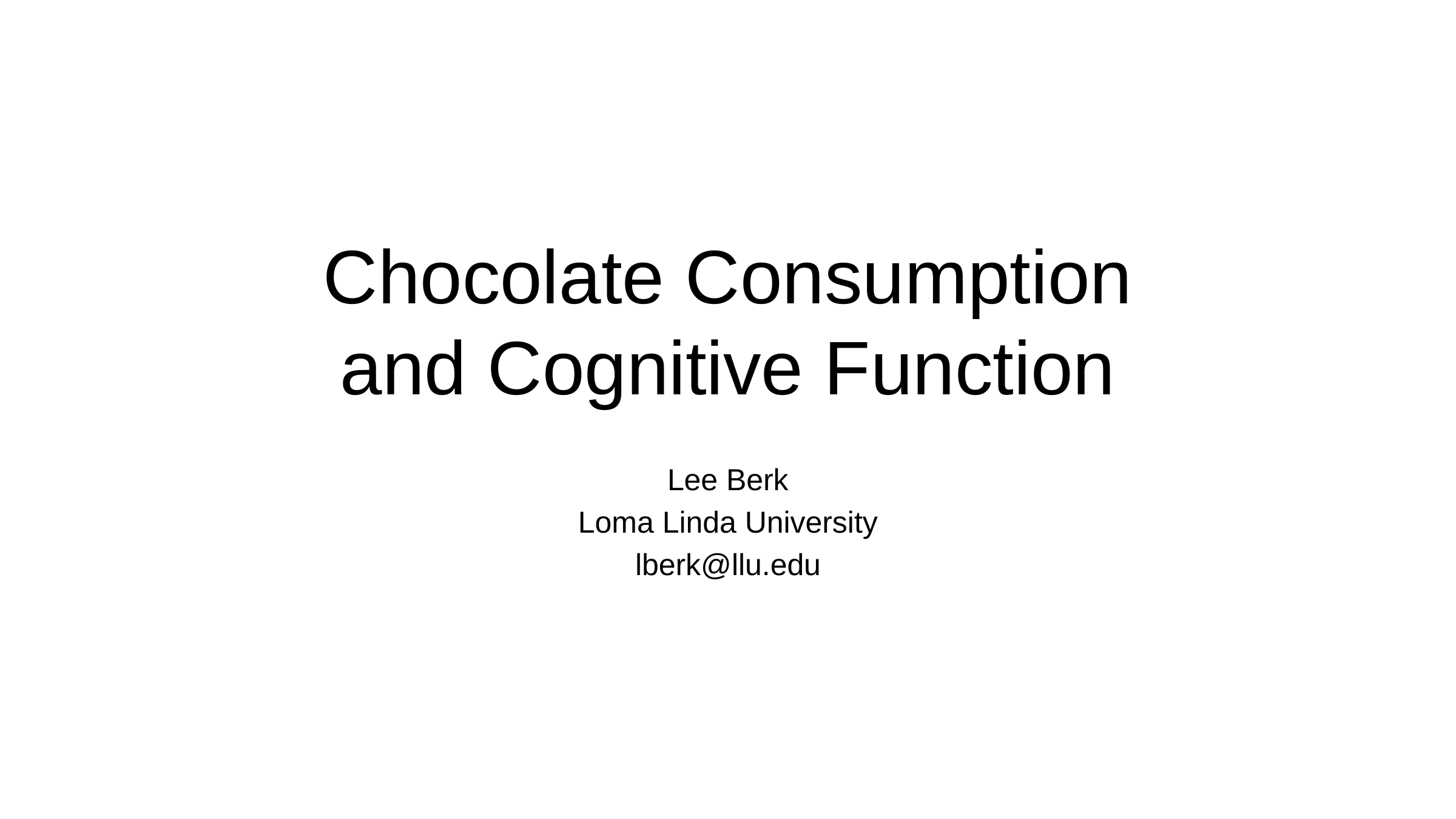

# Chocolate Consumption and Cognitive Function
Lee Berk
Loma Linda University
lberk@llu.edu